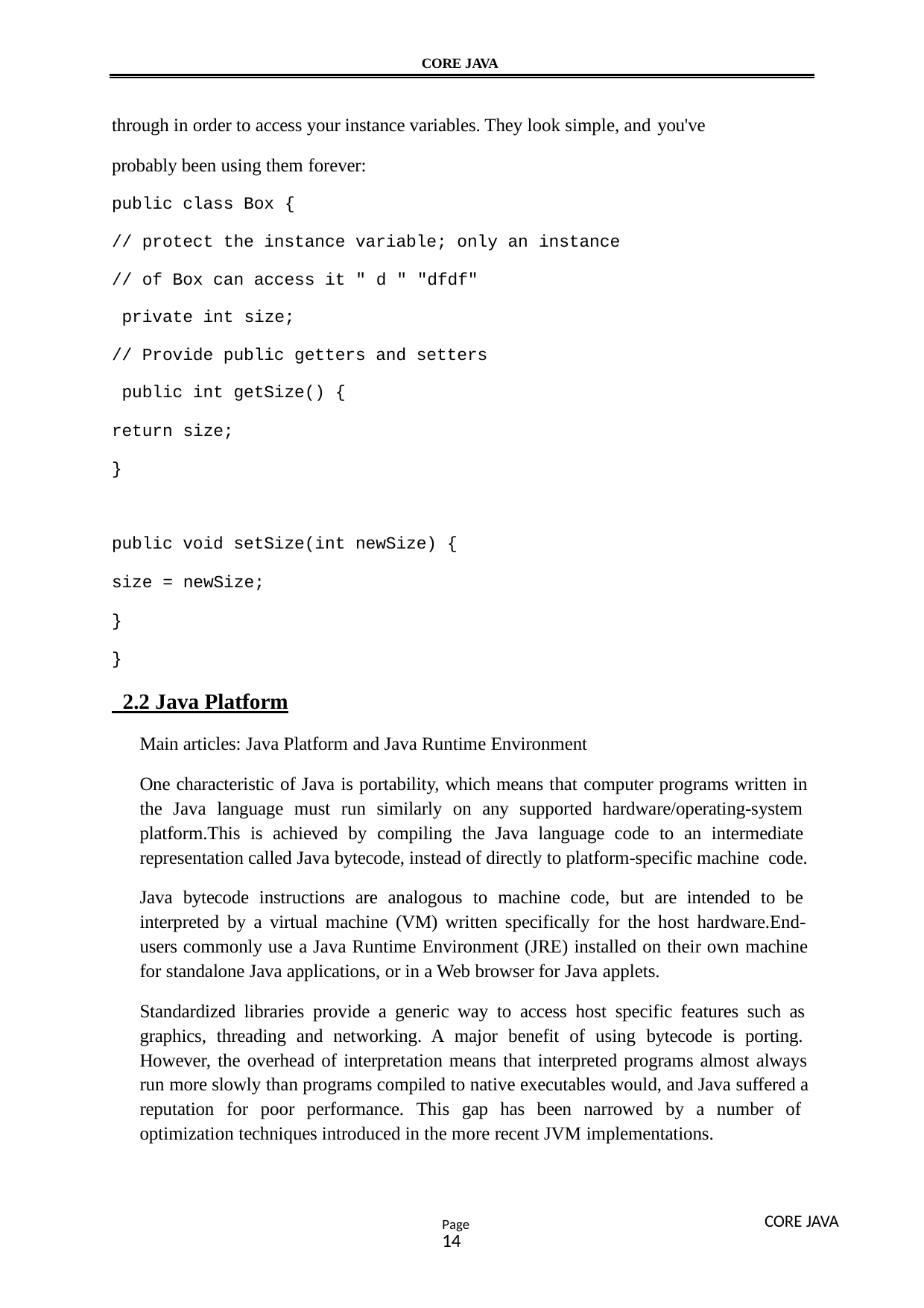

CORE JAVA

through in order to access your instance variables. They look simple, and you've
probably been using them forever:
public class Box {

// protect the instance variable; only an instance
// of Box can access it " d " "dfdf"  private int size;
// Provide public getters and setters  public int getSize() {

return size;

}
public void setSize(int newSize) {

size = newSize;

}

}

  2.2 Java Platform
Main articles: Java Platform and Java Runtime Environment
One characteristic of Java is portability, which means that computer programs written in  the Java language must run similarly on any supported hardware/operating-system  platform.This is achieved by compiling the Java language code to an intermediate  representation called Java bytecode, instead of directly to platform-specific machine code.
Java bytecode instructions are analogous to machine code, but are intended to be  interpreted by a virtual machine (VM) written specifically for the host hardware.End-  users commonly use a Java Runtime Environment (JRE) installed on their own machine  for standalone Java applications, or in a Web browser for Java applets.
Standardized libraries provide a generic way to access host specific features such as  graphics, threading and networking. A major benefit of using bytecode is porting.  However, the overhead of interpretation means that interpreted programs almost always  run more slowly than programs compiled to native executables would, and Java suffered a  reputation for poor performance. This gap has been narrowed by a number of  optimization techniques introduced in the more recent JVM implementations.
CORE JAVA
Page14